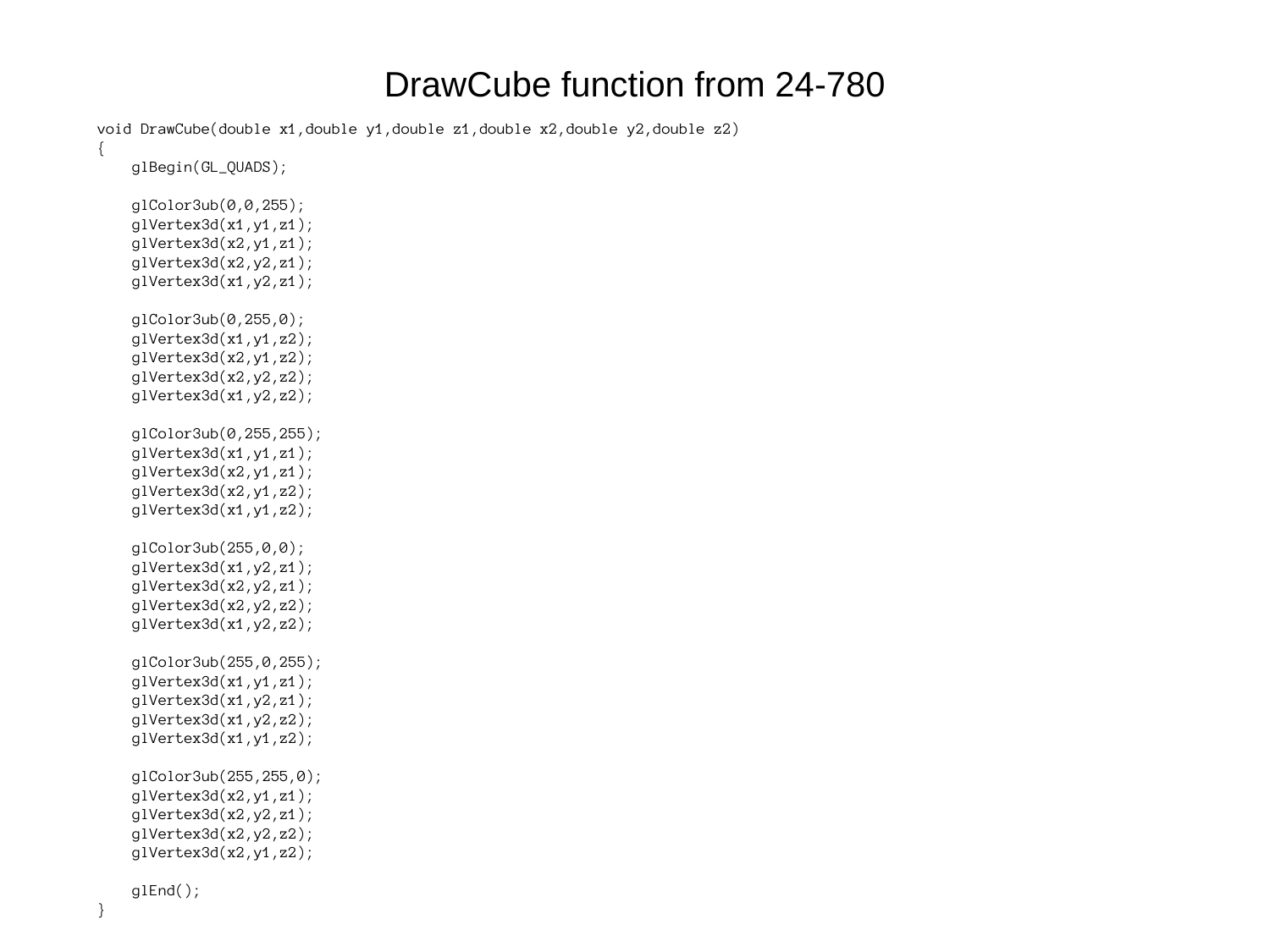

# DrawCube function from 24-780
void DrawCube(double x1,double y1,double z1,double x2,double y2,double z2)
{
    glBegin(GL_QUADS);

    glColor3ub(0,0,255);
    glVertex3d(x1,y1,z1);
    glVertex3d(x2,y1,z1);
    glVertex3d(x2,y2,z1);
    glVertex3d(x1,y2,z1);

    glColor3ub(0,255,0);
    glVertex3d(x1,y1,z2);
    glVertex3d(x2,y1,z2);
    glVertex3d(x2,y2,z2);
    glVertex3d(x1,y2,z2);

    glColor3ub(0,255,255);
    glVertex3d(x1,y1,z1);
    glVertex3d(x2,y1,z1);
    glVertex3d(x2,y1,z2);
    glVertex3d(x1,y1,z2);

    glColor3ub(255,0,0);
    glVertex3d(x1,y2,z1);
    glVertex3d(x2,y2,z1);
    glVertex3d(x2,y2,z2);
    glVertex3d(x1,y2,z2);

    glColor3ub(255,0,255);
    glVertex3d(x1,y1,z1);
    glVertex3d(x1,y2,z1);
    glVertex3d(x1,y2,z2);
    glVertex3d(x1,y1,z2);

    glColor3ub(255,255,0);
    glVertex3d(x2,y1,z1);
    glVertex3d(x2,y2,z1);
    glVertex3d(x2,y2,z2);
    glVertex3d(x2,y1,z2);

    glEnd();
}